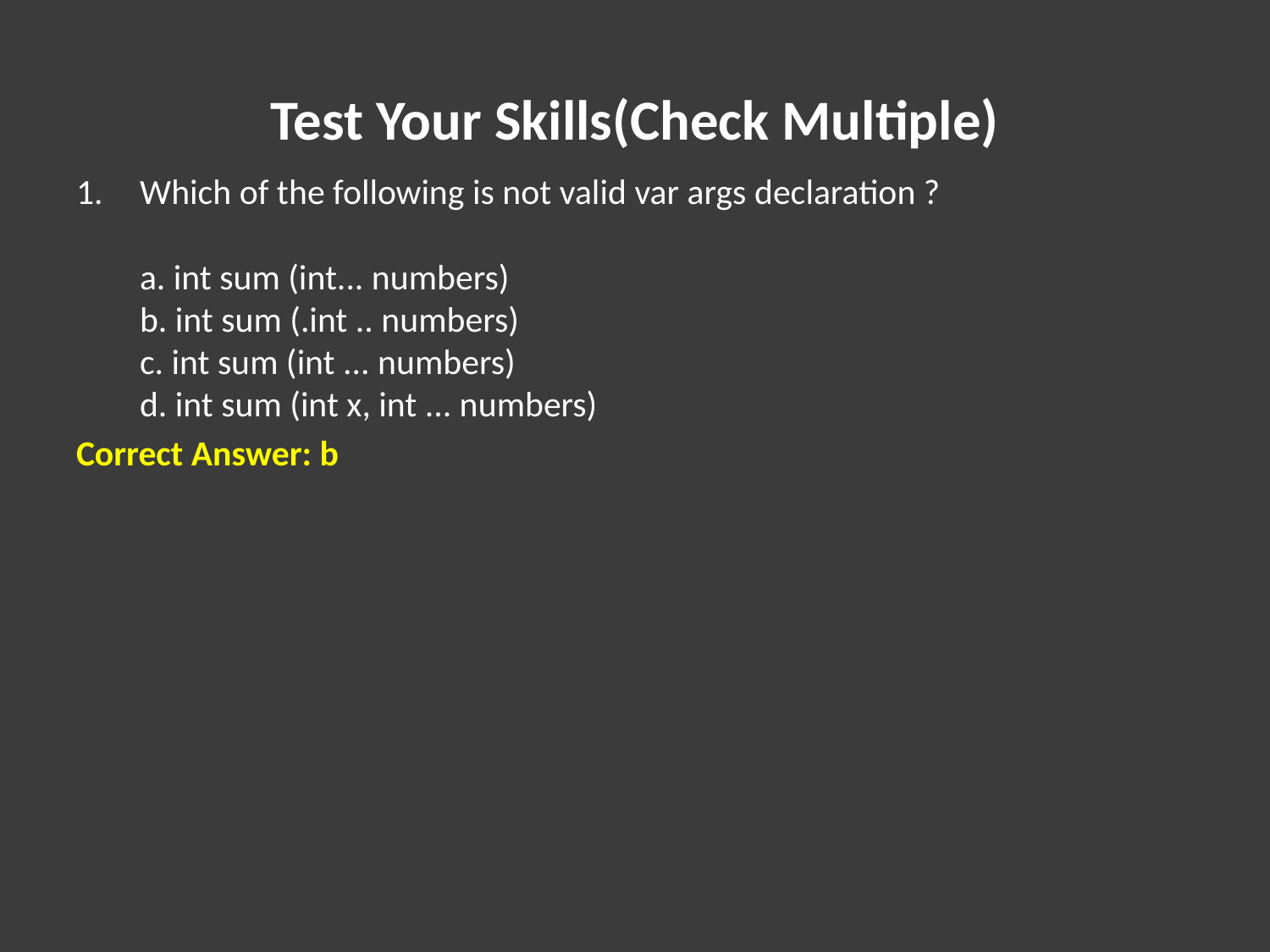

# Test Your Skills(Check Multiple)
Which of the following is not valid var args declaration ?
a. int sum (int... numbers)
b. int sum (.int .. numbers)
c. int sum (int ... numbers)
d. int sum (int x, int ... numbers)
Correct Answer: b